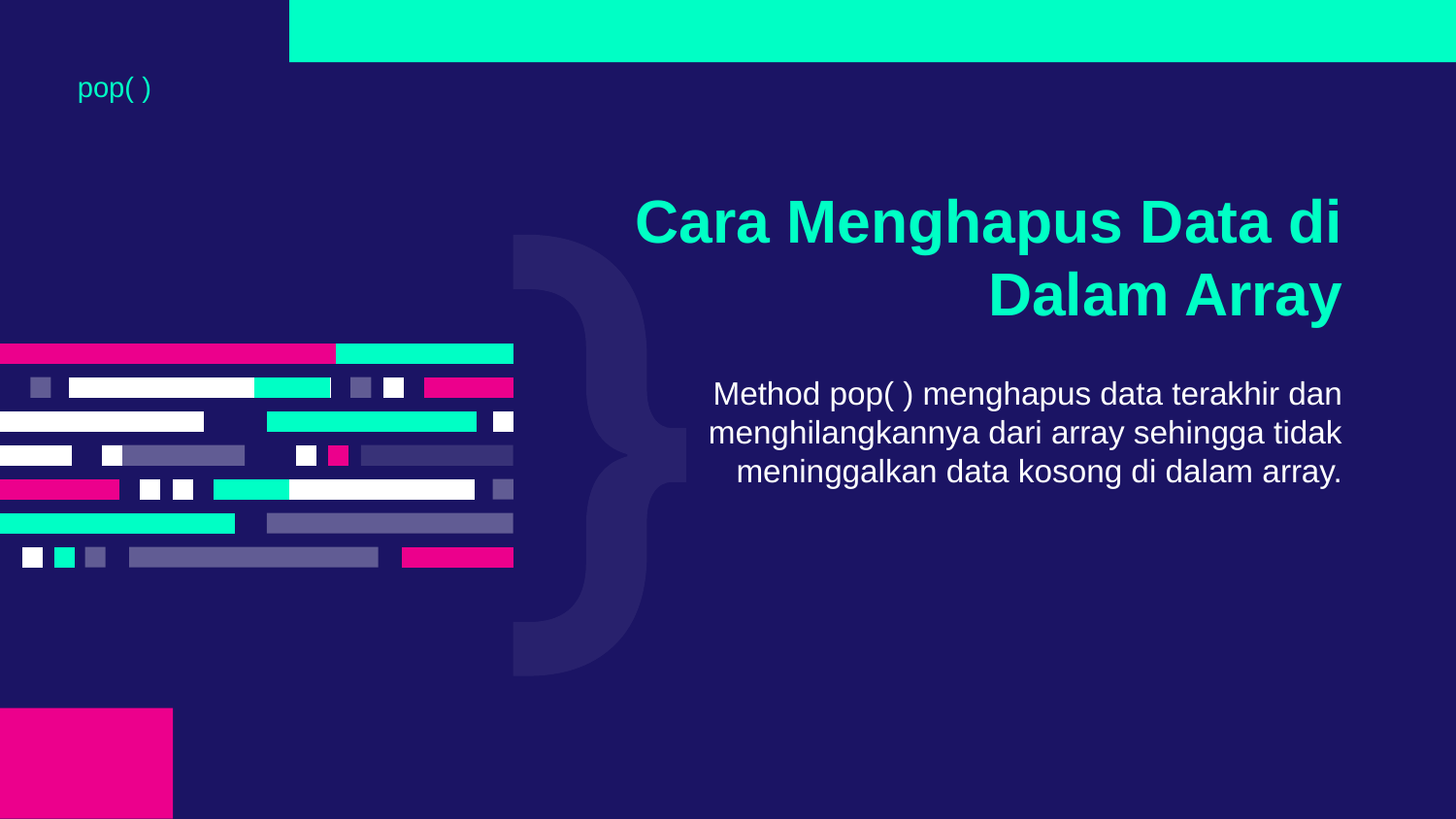

pop( )
# Cara Menghapus Data di Dalam Array
Method pop( ) menghapus data terakhir dan menghilangkannya dari array sehingga tidak meninggalkan data kosong di dalam array.